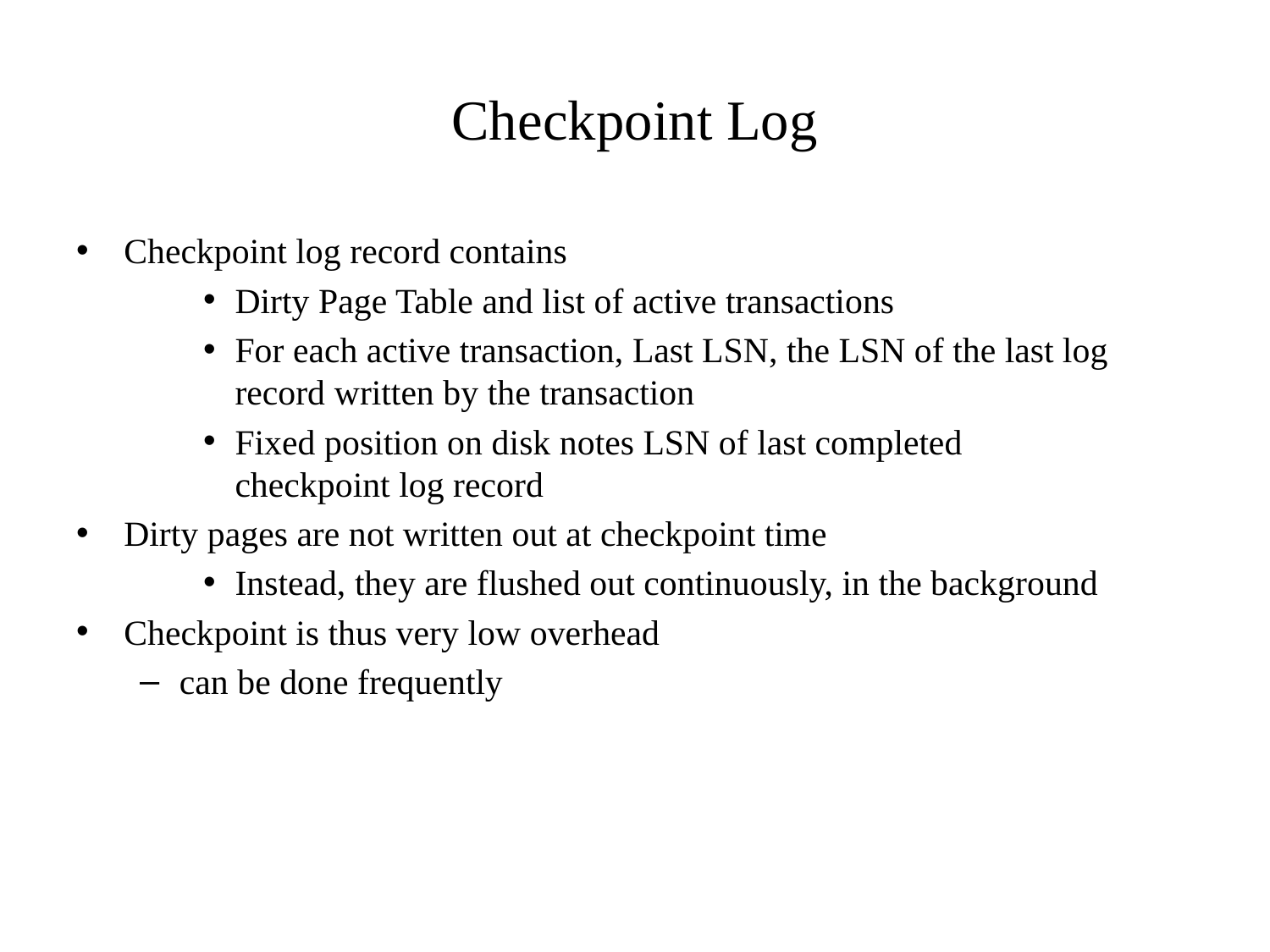

# Checkpoint Log
Checkpoint log record contains
Dirty Page Table and list of active transactions
For each active transaction, Last LSN, the LSN of the last log record written by the transaction
Fixed position on disk notes LSN of last completed
checkpoint log record
Dirty pages are not written out at checkpoint time
Instead, they are flushed out continuously, in the background
Checkpoint is thus very low overhead
can be done frequently